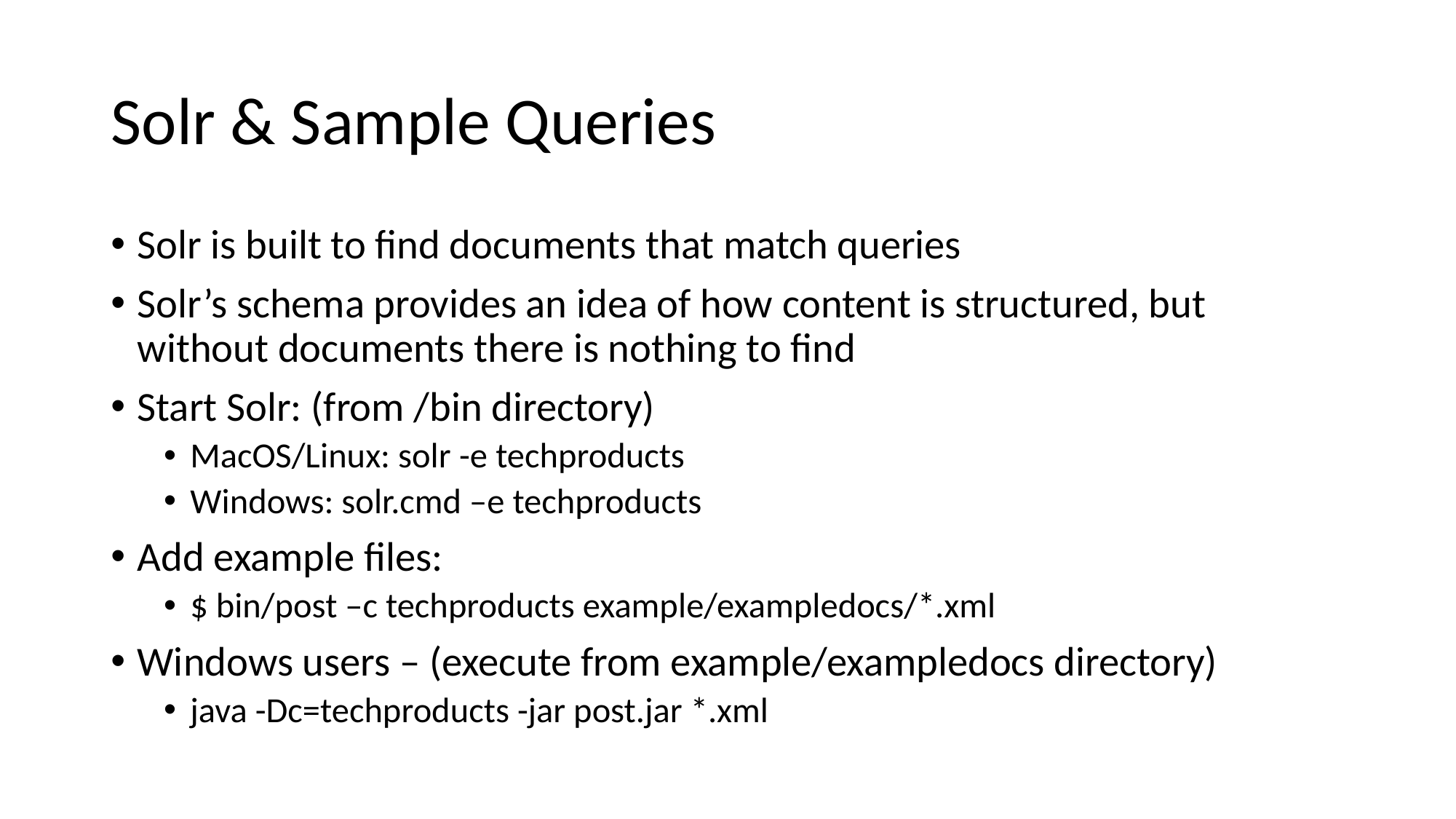

# Solr & Sample Queries
Solr is built to find documents that match queries
Solr’s schema provides an idea of how content is structured, but without documents there is nothing to find
Start Solr: (from /bin directory)
MacOS/Linux: solr -e techproducts
Windows: solr.cmd –e techproducts
Add example files:
$ bin/post –c techproducts example/exampledocs/*.xml
Windows users – (execute from example/exampledocs directory)
java -Dc=techproducts -jar post.jar *.xml